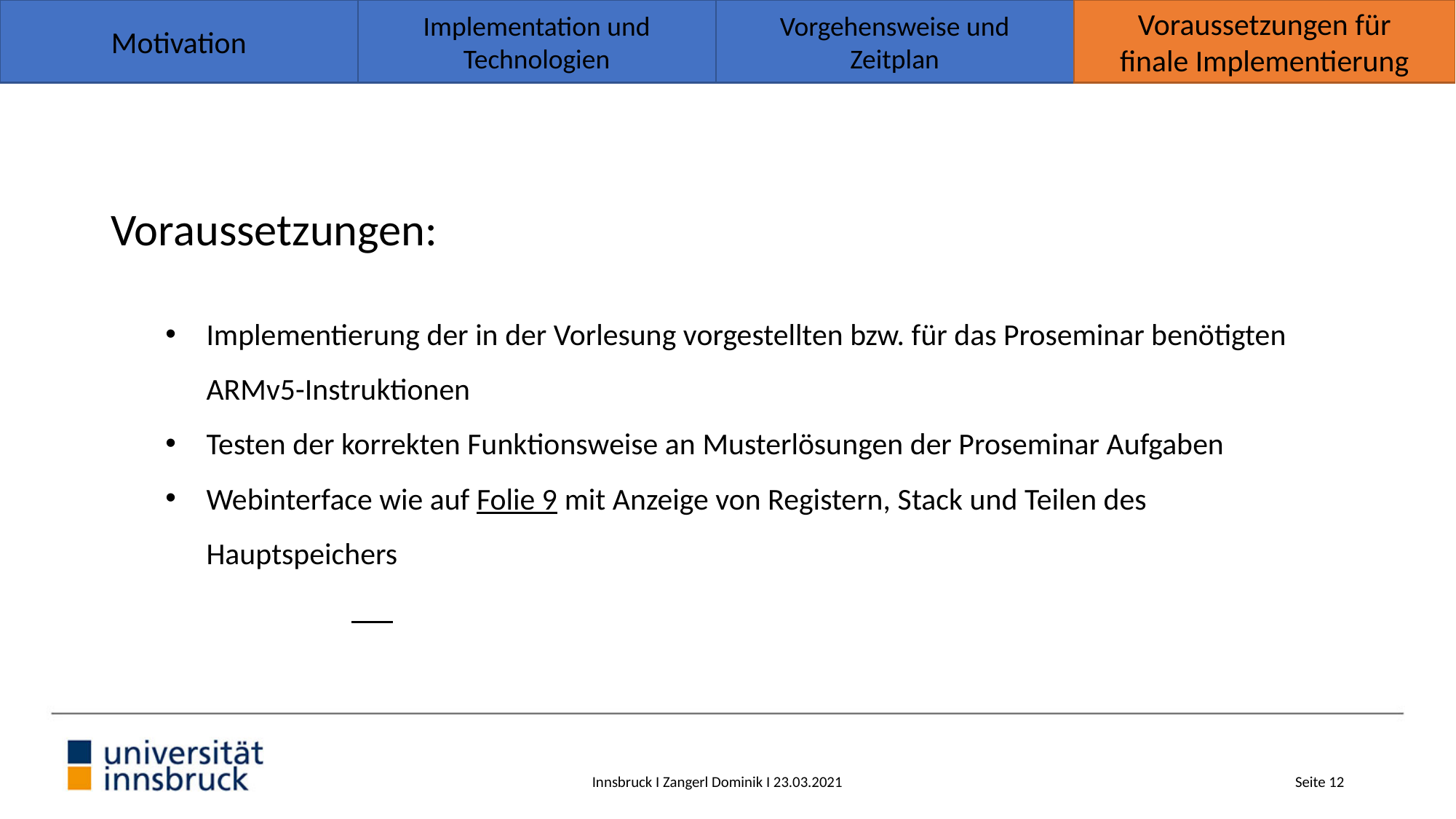

Implementation und
Technologien
Vorgehensweise und
Zeitplan
Voraussetzungen für
finale Implementierung
Motivation
# Voraussetzungen:
Implementierung der in der Vorlesung vorgestellten bzw. für das Proseminar benötigten ARMv5-Instruktionen
Testen der korrekten Funktionsweise an Musterlösungen der Proseminar Aufgaben
Webinterface wie auf Folie 9 mit Anzeige von Registern, Stack und Teilen des Hauptspeichers

Innsbruck I Zangerl Dominik I 23.03.2021
Seite 12